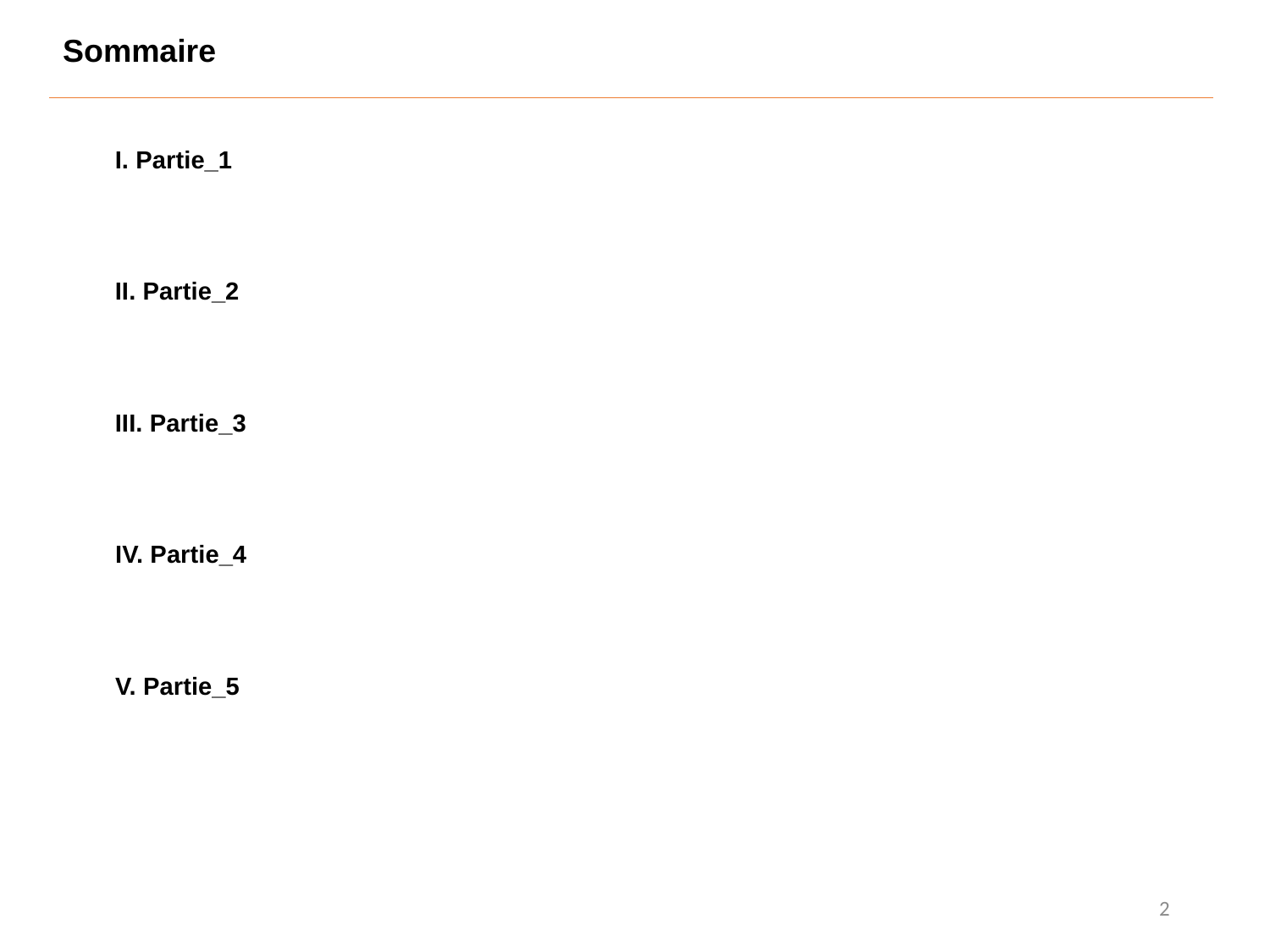

Sommaire
I. Partie_1
II. Partie_2
III. Partie_3
IV. Partie_4
V. Partie_5
2